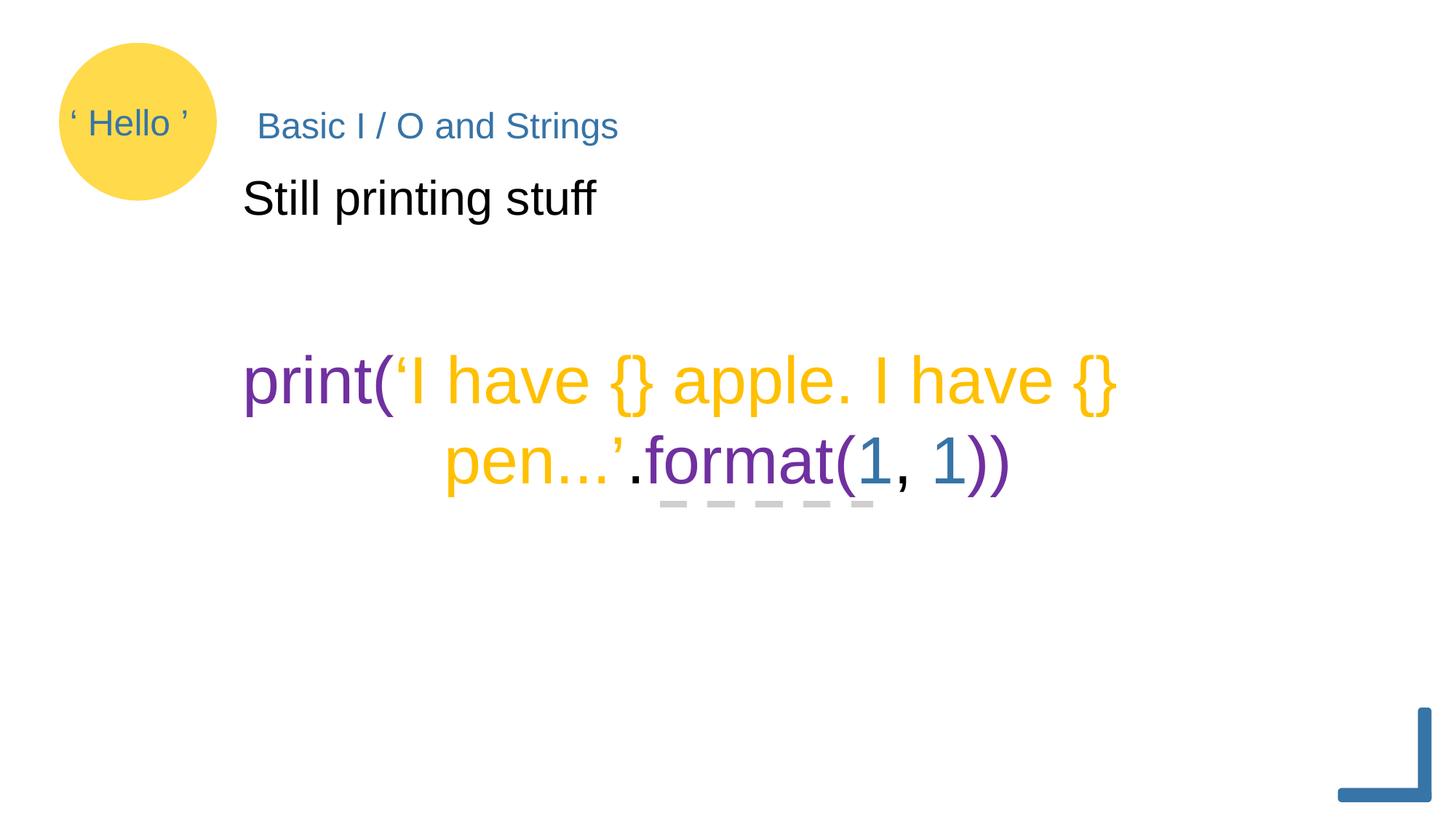

Basic I / O and Strings
‘ Hello ’
Still printing stuff
print(‘I have {} apple. I have {} 			     pen...’.format(1, 1))